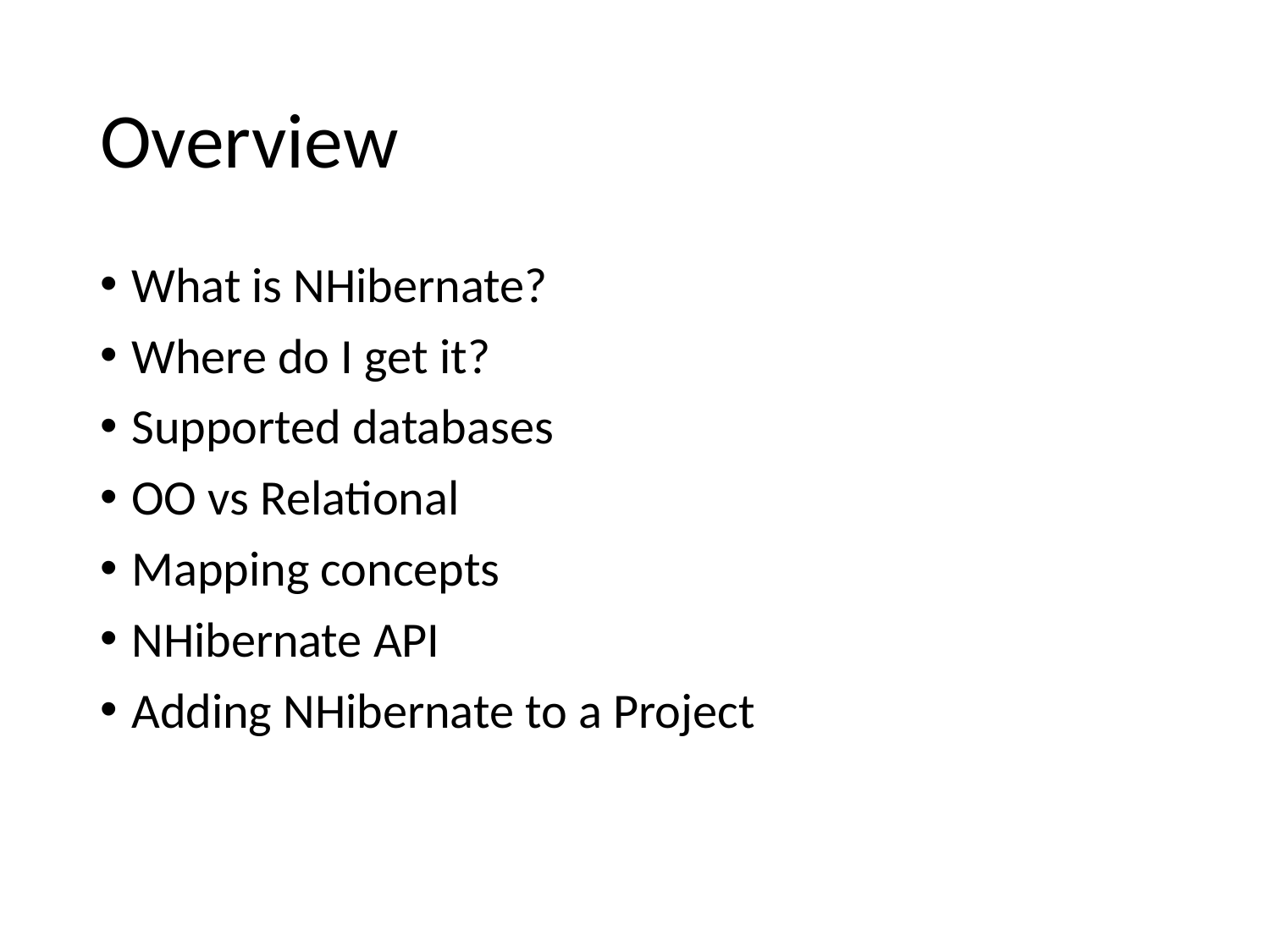

# Overview
What is NHibernate?
Where do I get it?
Supported databases
OO vs Relational
Mapping concepts
NHibernate API
Adding NHibernate to a Project